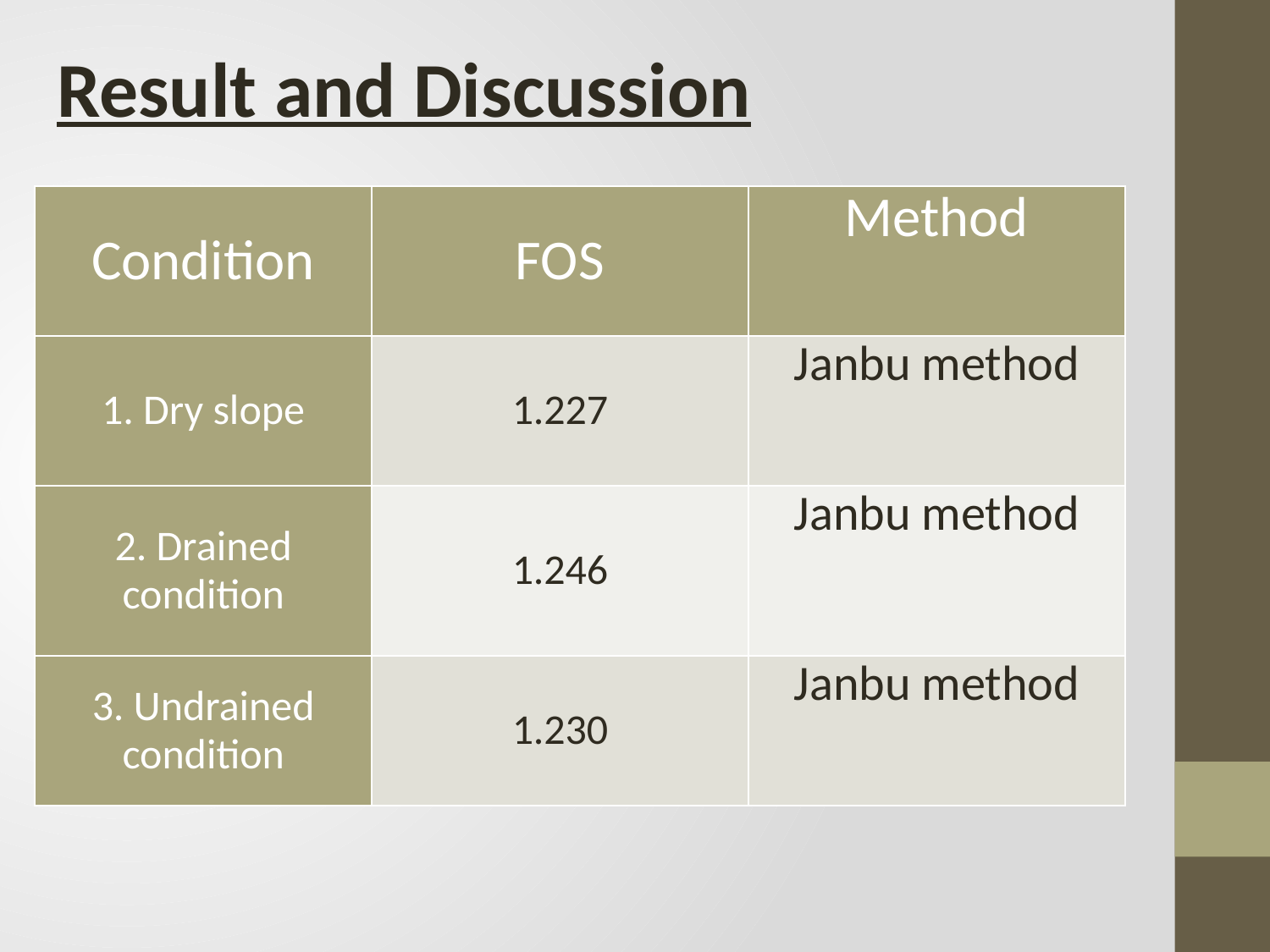

Result and Discussion
| Condition | FOS | Method |
| --- | --- | --- |
| 1. Dry slope | 1.227 | Janbu method |
| 2. Drained condition | 1.246 | Janbu method |
| 3. Undrained condition | 1.230 | Janbu method |